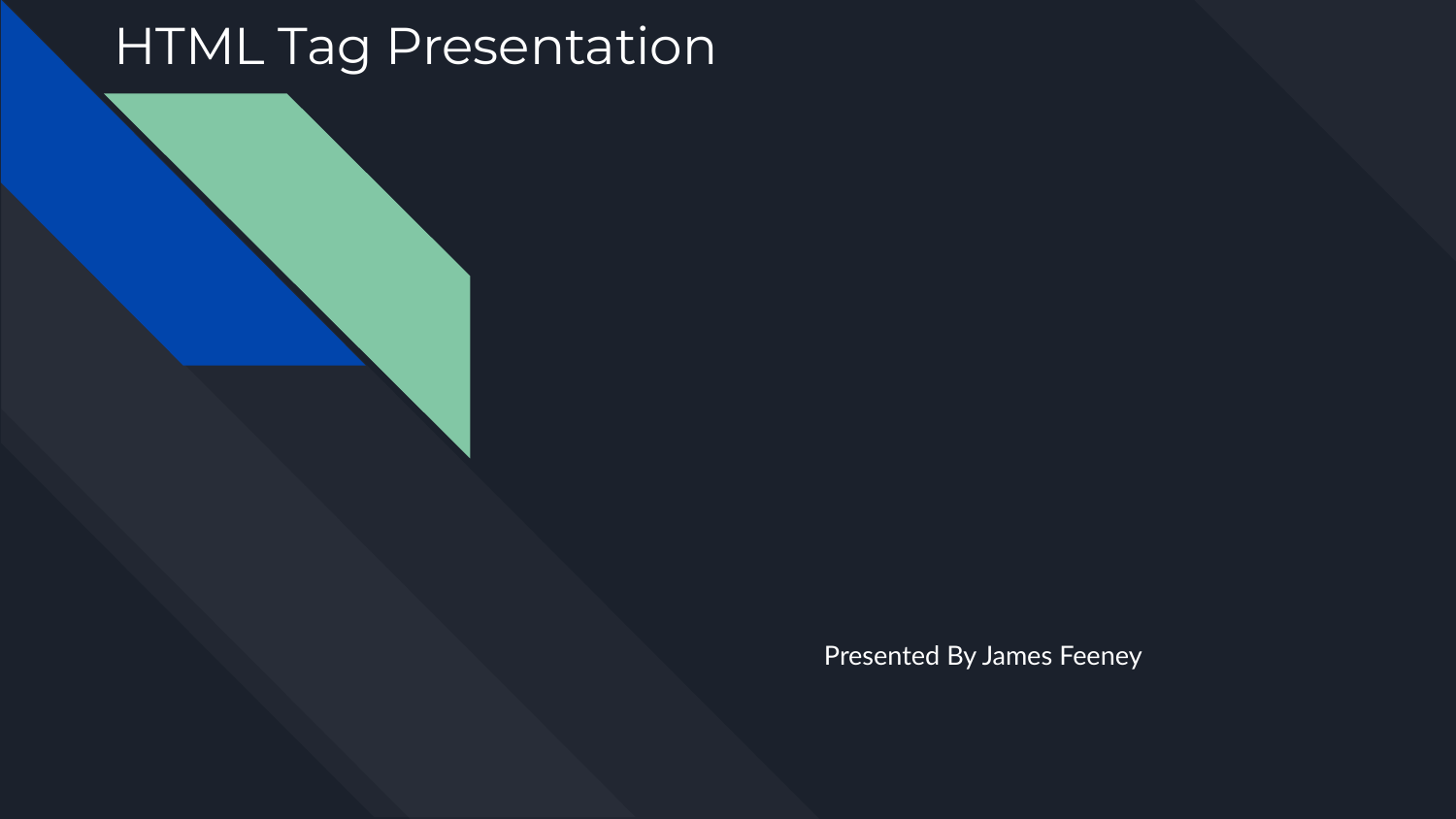

# HTML Tag Presentation
Presented By James Feeney